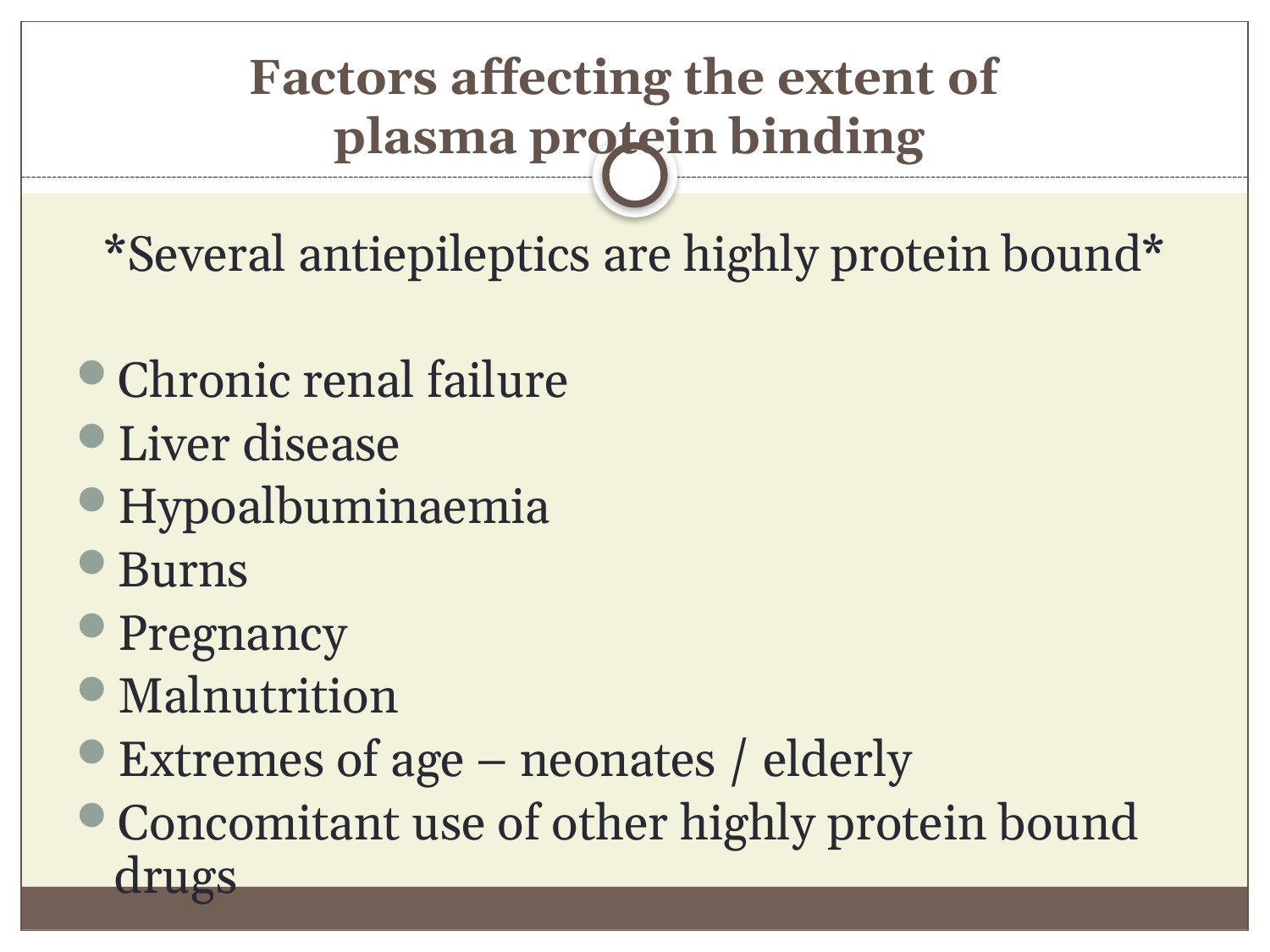

# Factors affecting the extent of plasma protein binding
*Several antiepileptics are highly protein bound*

Chronic renal failure
Liver disease
Hypoalbuminaemia
Burns
Pregnancy
Malnutrition
Extremes of age – neonates / elderly
Concomitant use of other highly protein bound drugs